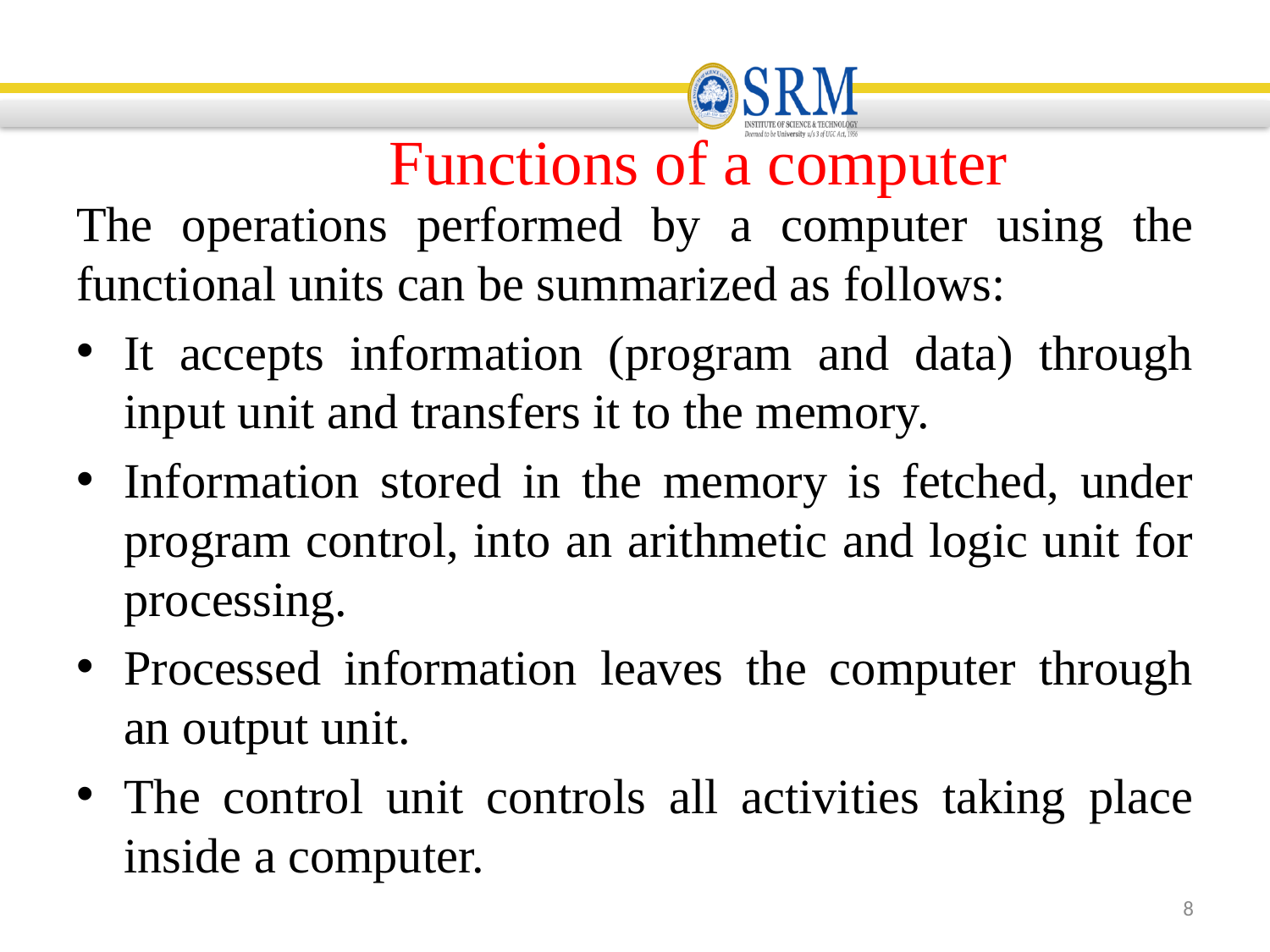

# Functions of a computer
The operations performed by a computer using the functional units can be summarized as follows:
It accepts information (program and data) through input unit and transfers it to the memory.
Information stored in the memory is fetched, under program control, into an arithmetic and logic unit for processing.
Processed information leaves the computer through an output unit.
The control unit controls all activities taking place inside a computer.
8